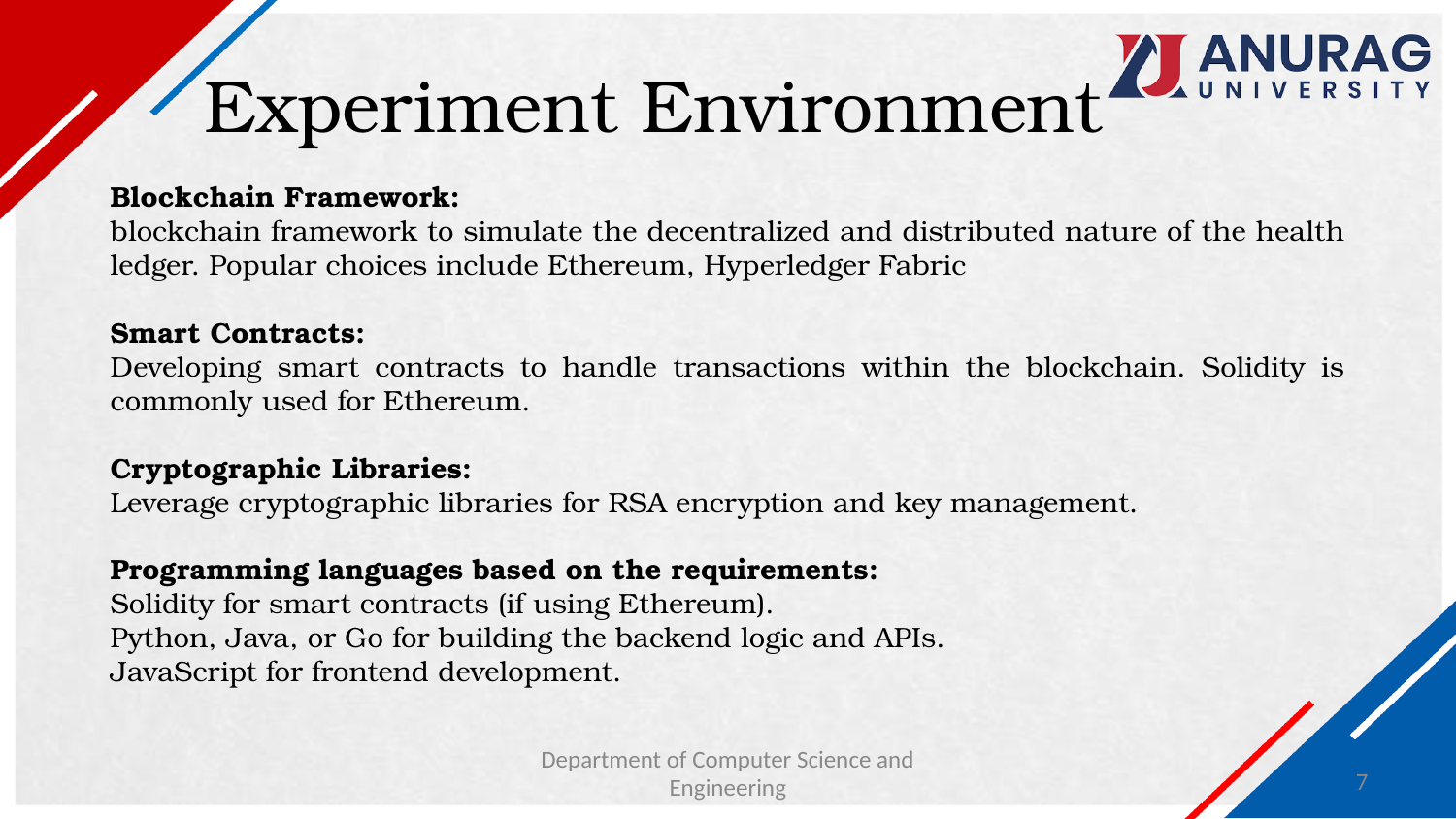

# Experiment Environment

Blockchain Framework:
blockchain framework to simulate the decentralized and distributed nature of the health ledger. Popular choices include Ethereum, Hyperledger Fabric

Smart Contracts:
Developing smart contracts to handle transactions within the blockchain. Solidity is commonly used for Ethereum.

Cryptographic Libraries:
Leverage cryptographic libraries for RSA encryption and key management.

Programming languages based on the requirements:
Solidity for smart contracts (if using Ethereum).
Python, Java, or Go for building the backend logic and APIs.
JavaScript for frontend development.

Department of Computer Science and Engineering
7